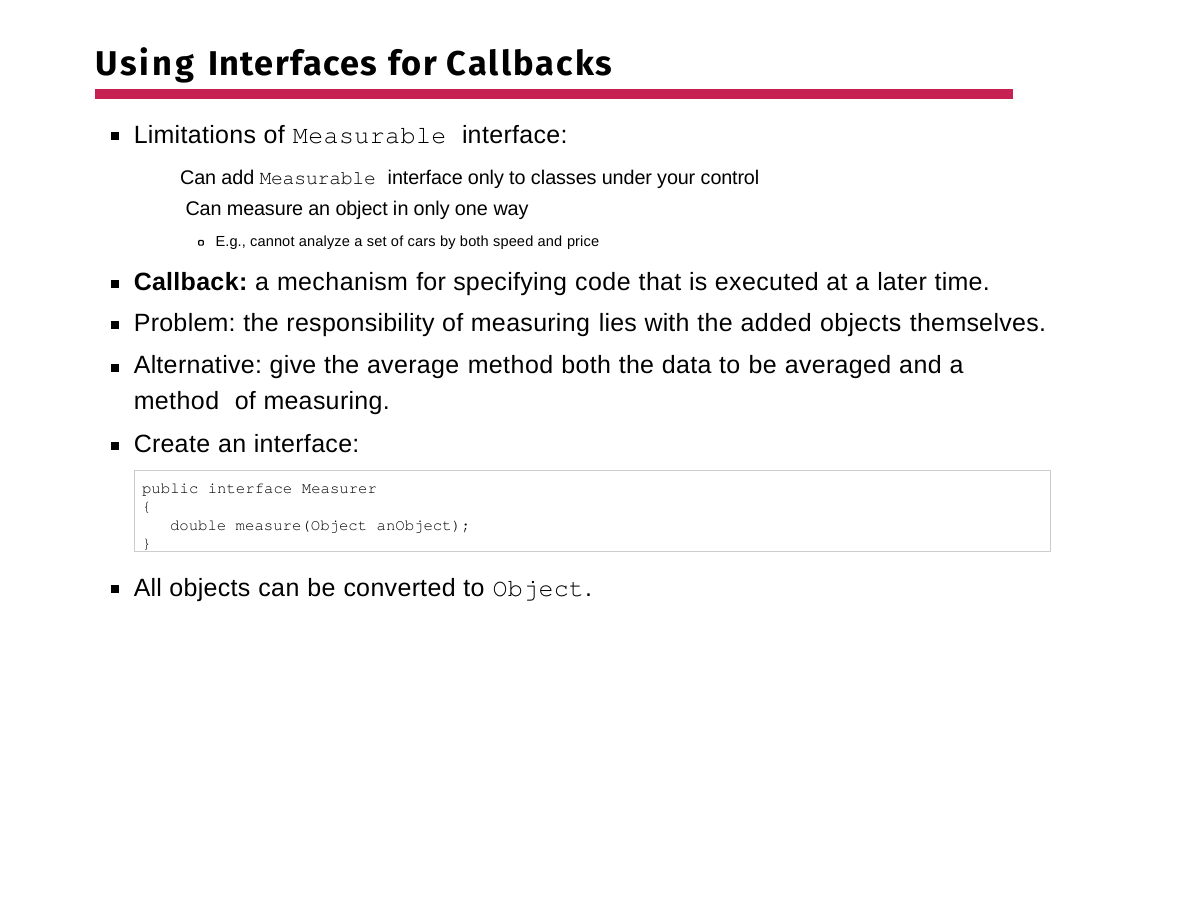

# Using Interfaces for Callbacks
Limitations of Measurable interface:
Can add Measurable interface only to classes under your control  Can measure an object in only one way
E.g., cannot analyze a set of cars by both speed and price
Callback: a mechanism for specifying code that is executed at a later time.  Problem: the responsibility of measuring lies with the added objects themselves.
Alternative: give the average method both the data to be averaged and a method  of measuring.
Create an interface:

public interface Measurer
{
double measure(Object anObject);
}
All objects can be converted to Object.